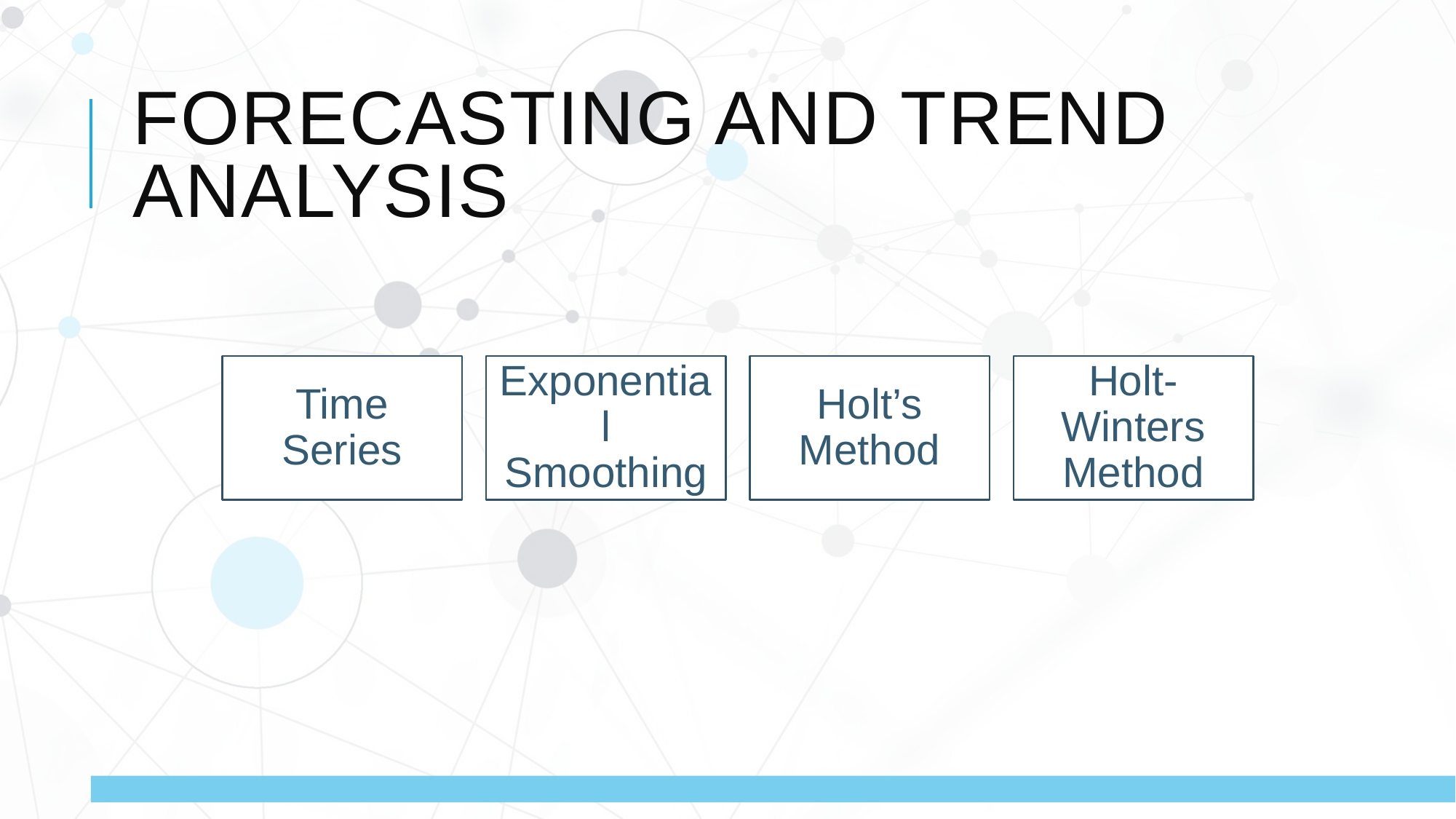

# Forecasting and Trend Analysis
Time Series
Exponential Smoothing
Holt’s Method
Holt-Winters Method